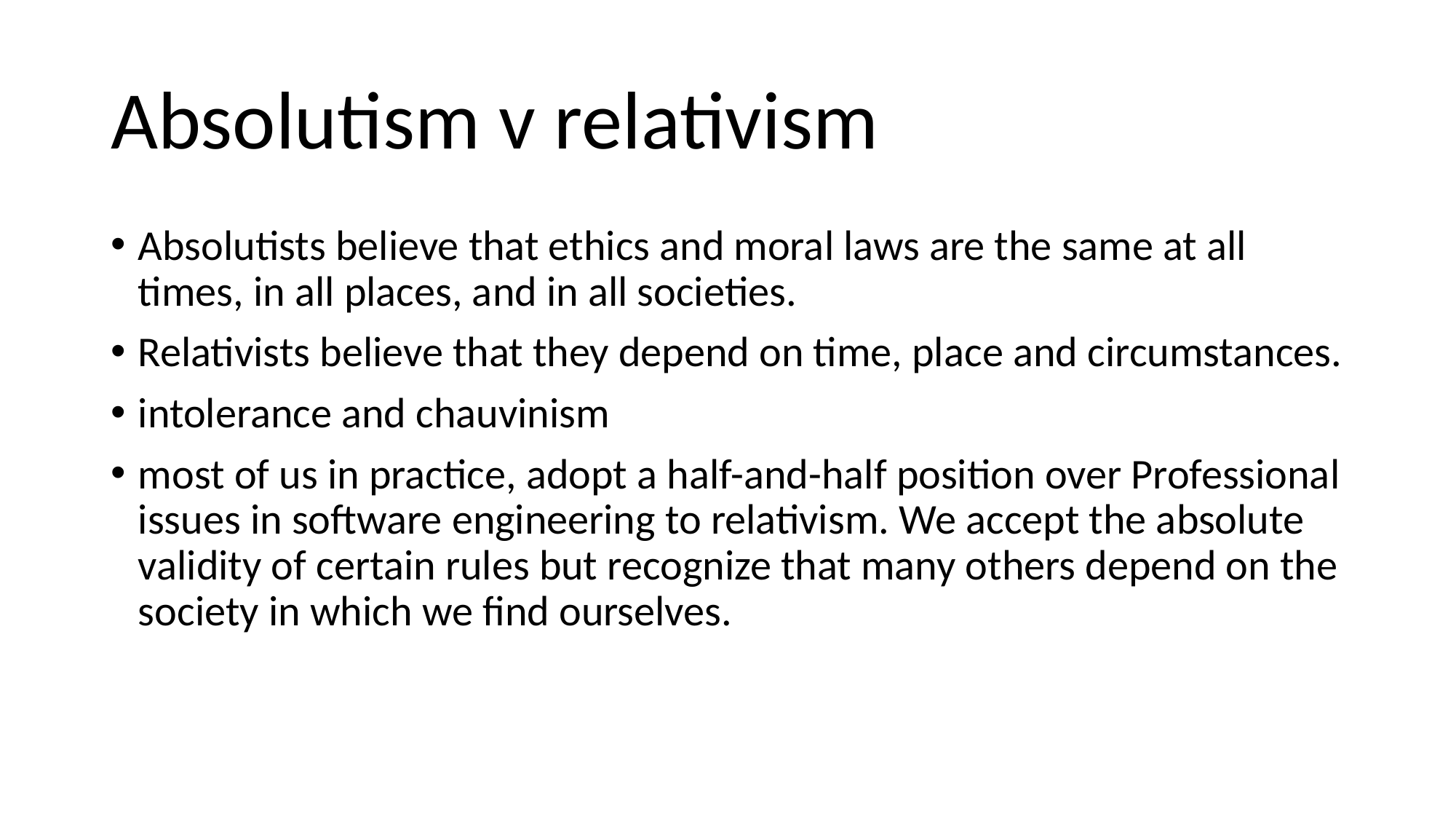

# Absolutism v relativism
Absolutists believe that ethics and moral laws are the same at all times, in all places, and in all societies.
Relativists believe that they depend on time, place and circumstances.
intolerance and chauvinism
most of us in practice, adopt a half-and-half position over Professional issues in software engineering to relativism. We accept the absolute validity of certain rules but recognize that many others depend on the society in which we find ourselves.